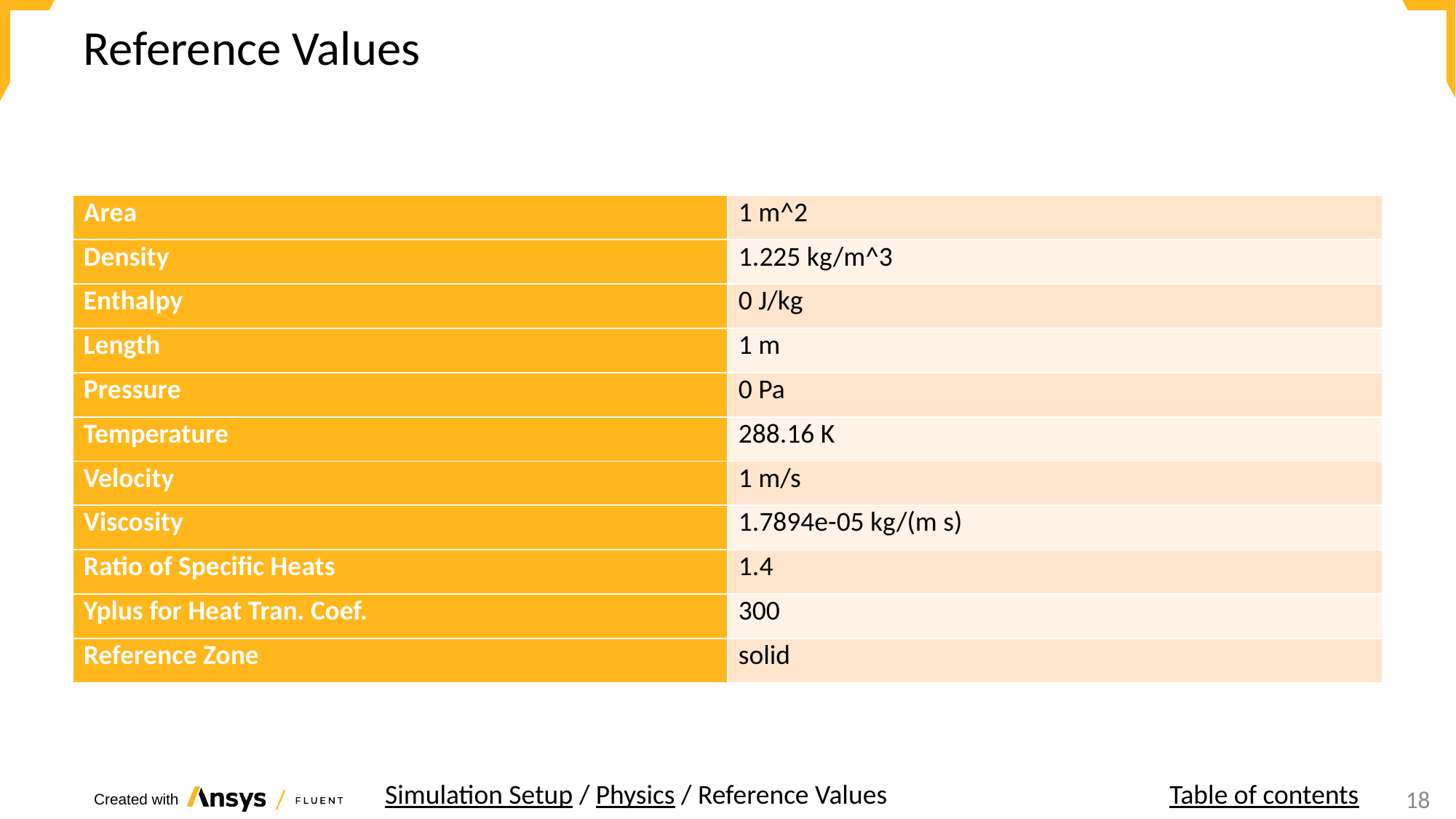

# Reference Values

| Area | 1 m^2 |
| --- | --- |
| Density | 1.225 kg/m^3 |
| Enthalpy | 0 J/kg |
| Length | 1 m |
| Pressure | 0 Pa |
| Temperature | 288.16 K |
| Velocity | 1 m/s |
| Viscosity | 1.7894e-05 kg/(m s) |
| Ratio of Specific Heats | 1.4 |
| Yplus for Heat Tran. Coef. | 300 |
| Reference Zone | solid |
Simulation Setup / Physics / Reference Values
Table of contents
18